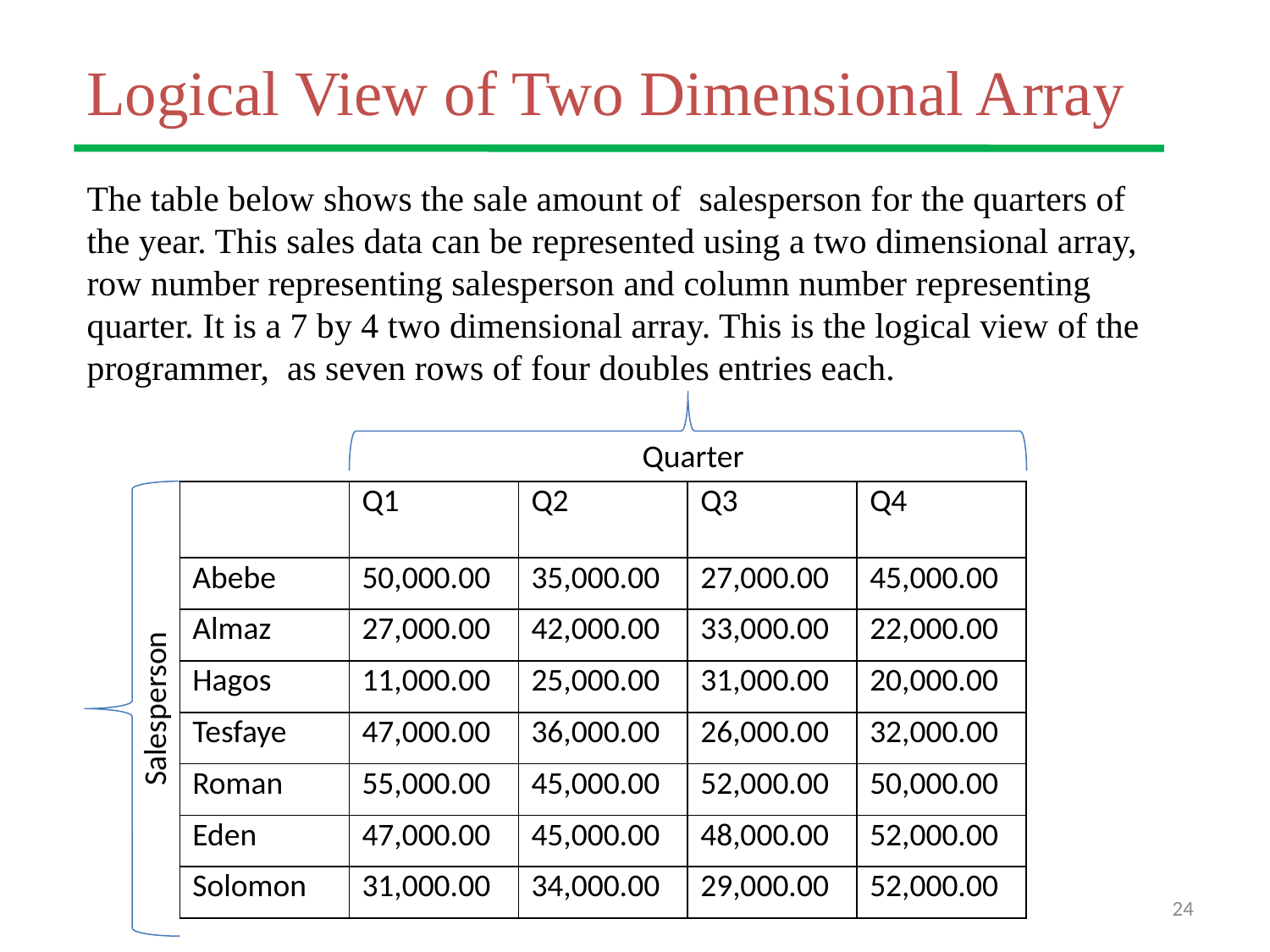

# Logical View of Two Dimensional Array

The table below shows the sale amount of  salesperson for the quarters of the year. This sales data can be represented using a two dimensional array, row number representing salesperson and column number representing quarter. It is a 7 by 4 two dimensional array. This is the logical view of the programmer,  as seven rows of four doubles entries each.
Quarter

|  | Q1 | Q2 | Q3 | Q4 |
| --- | --- | --- | --- | --- |
| Abebe | 50,000.00 | 35,000.00 | 27,000.00 | 45,000.00 |
| Almaz | 27,000.00 | 42,000.00 | 33,000.00 | 22,000.00 |
| Hagos | 11,000.00 | 25,000.00 | 31,000.00 | 20,000.00 |
| Tesfaye | 47,000.00 | 36,000.00 | 26,000.00 | 32,000.00 |
| Roman | 55,000.00 | 45,000.00 | 52,000.00 | 50,000.00 |
| Eden | 47,000.00 | 45,000.00 | 48,000.00 | 52,000.00 |
| Solomon | 31,000.00 | 34,000.00 | 29,000.00 | 52,000.00 |
Salesperson
24